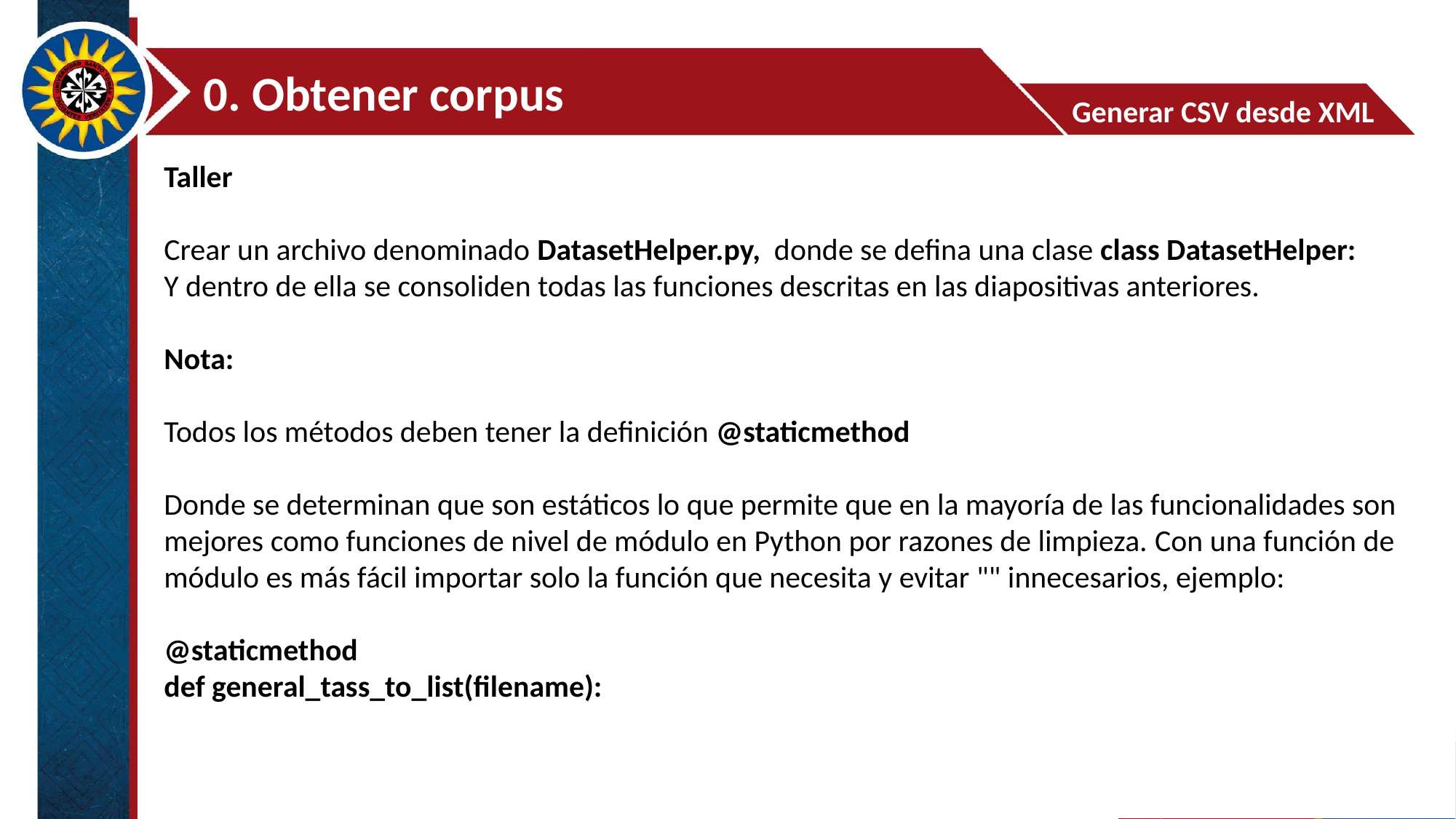

0. Obtener corpus

Generar CSV desde XML
Taller

Crear un archivo denominado DatasetHelper.py,  donde se defina una clase class DatasetHelper:
Y dentro de ella se consoliden todas las funciones descritas en las diapositivas anteriores.

Nota:

Todos los métodos deben tener la definición @staticmethod

Donde se determinan que son estáticos lo que permite que en la mayoría de las funcionalidades son mejores como funciones de nivel de módulo en Python por razones de limpieza. Con una función de módulo es más fácil importar solo la función que necesita y evitar "" innecesarios, ejemplo:

@staticmethod
def general_tass_to_list(filename):